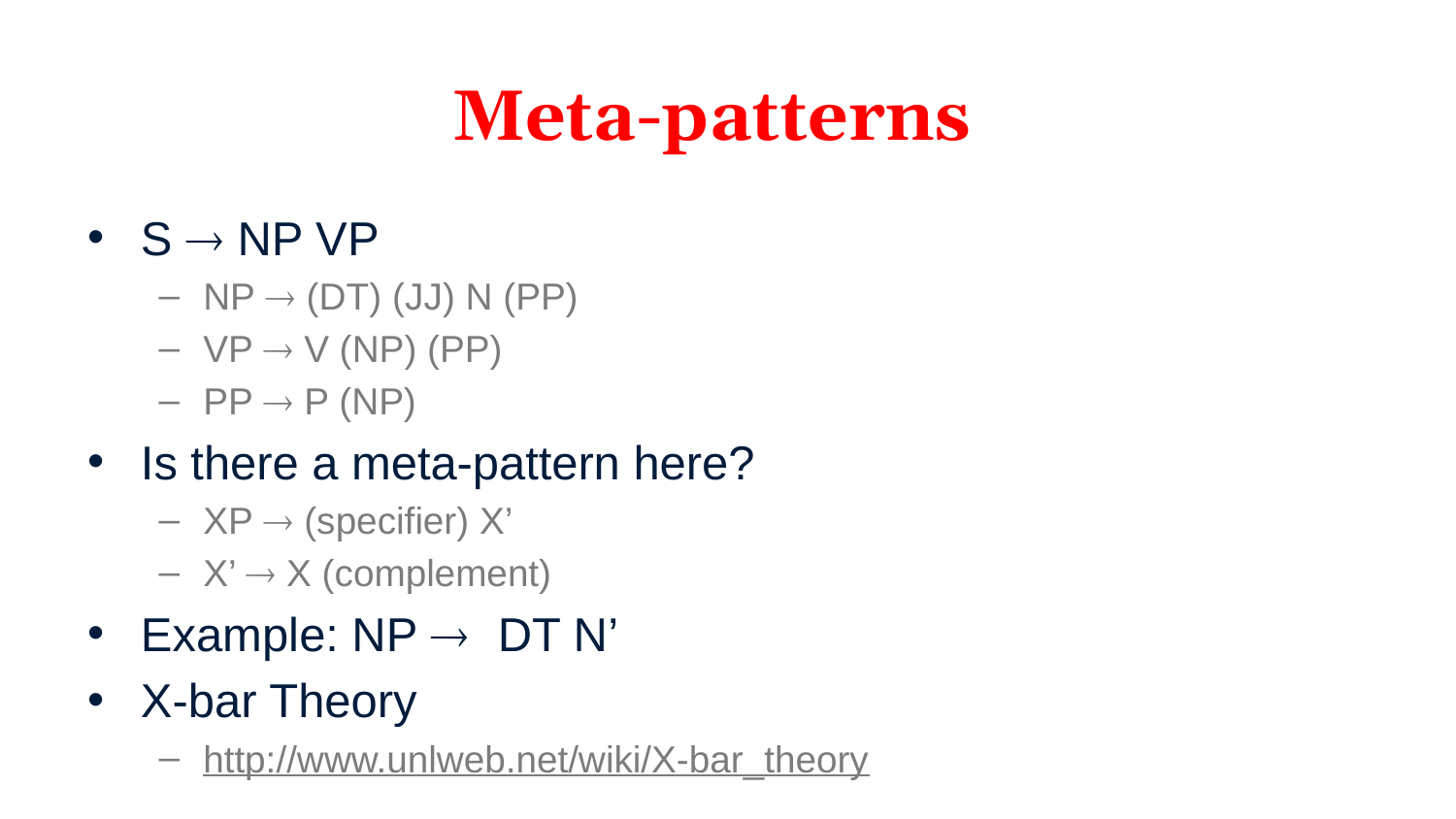

# Meta-patterns
S → NP VP
NP → (DT) (JJ) N (PP)
VP → V (NP) (PP)
PP → P (NP)
Is there a meta-pattern here?
XP → (specifier) X’
X’ → X (complement)
Example: NP → DT N’
X-bar Theory
http://www.unlweb.net/wiki/X-bar_theory